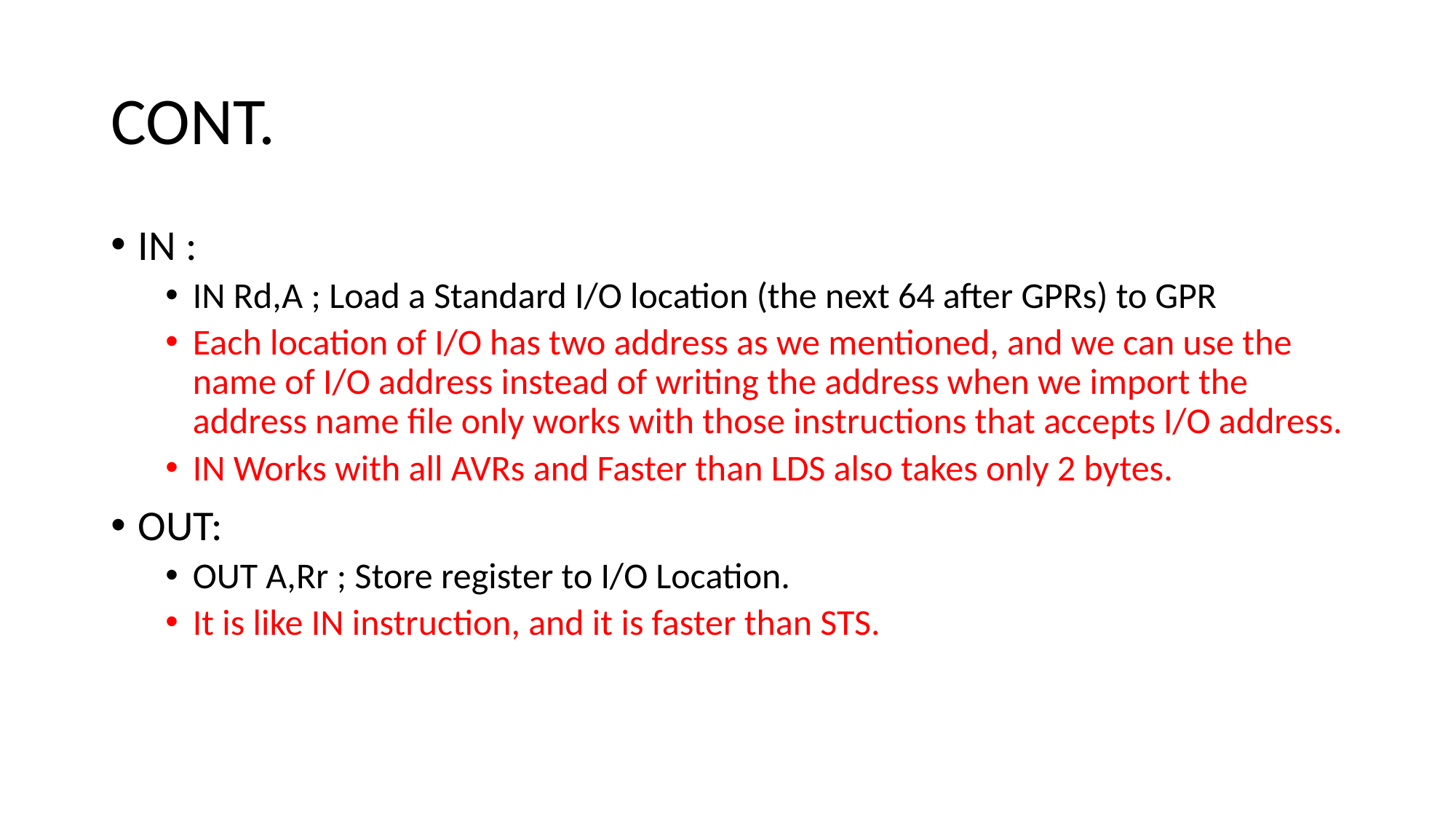

# CONT.
IN :
IN Rd,A ; Load a Standard I/O location (the next 64 after GPRs) to GPR
Each location of I/O has two address as we mentioned, and we can use the name of I/O address instead of writing the address when we import the address name file only works with those instructions that accepts I/O address.
IN Works with all AVRs and Faster than LDS also takes only 2 bytes.
OUT:
OUT A,Rr ; Store register to I/O Location.
It is like IN instruction, and it is faster than STS.